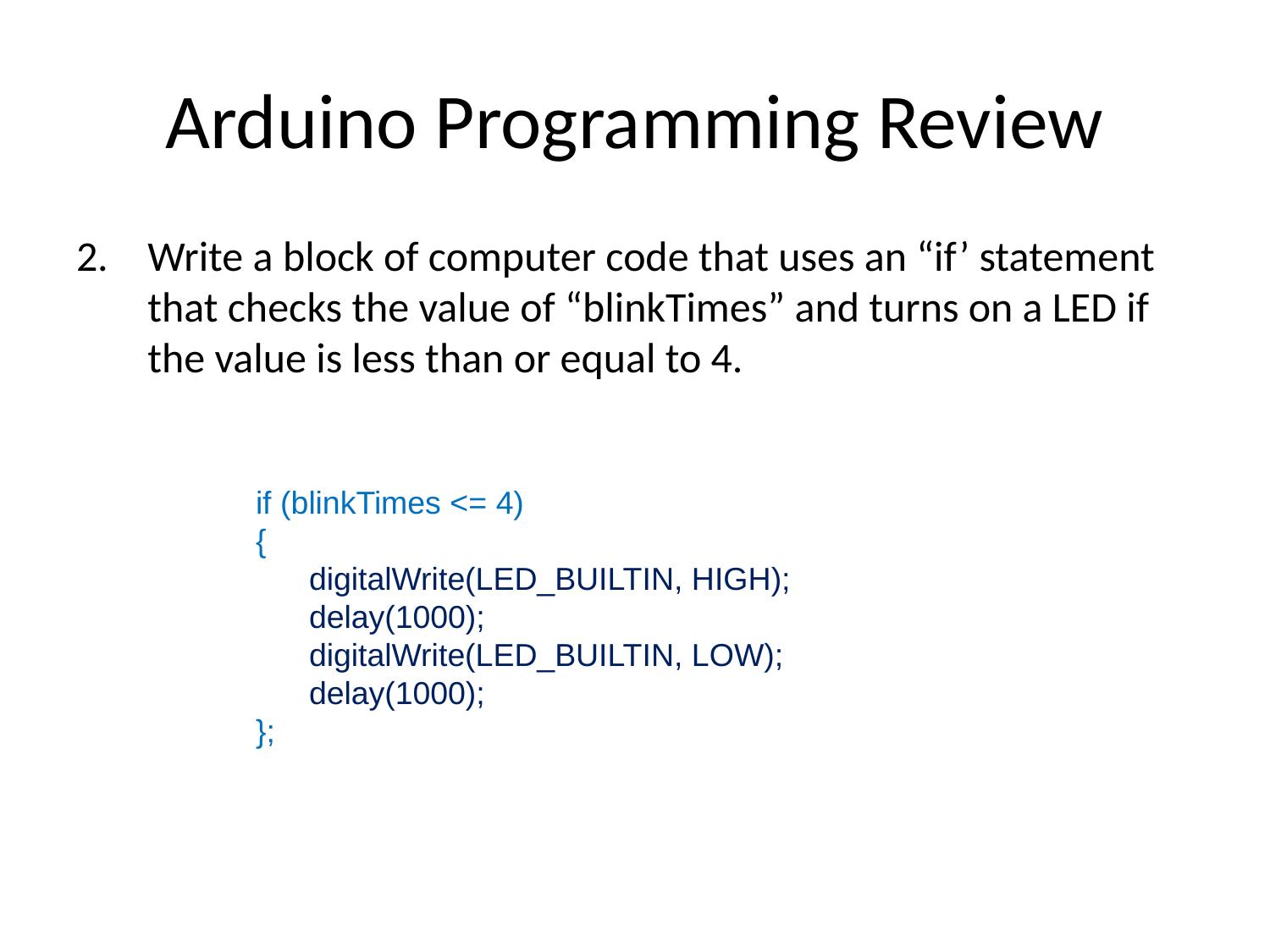

# Arduino Programming Review
Write a block of computer code that uses an “if’ statement that checks the value of “blinkTimes” and turns on a LED if the value is less than or equal to 4.

if (blinkTimes <= 4)
{
      digitalWrite(LED_BUILTIN, HIGH);
      delay(1000);
      digitalWrite(LED_BUILTIN, LOW);
      delay(1000);
};